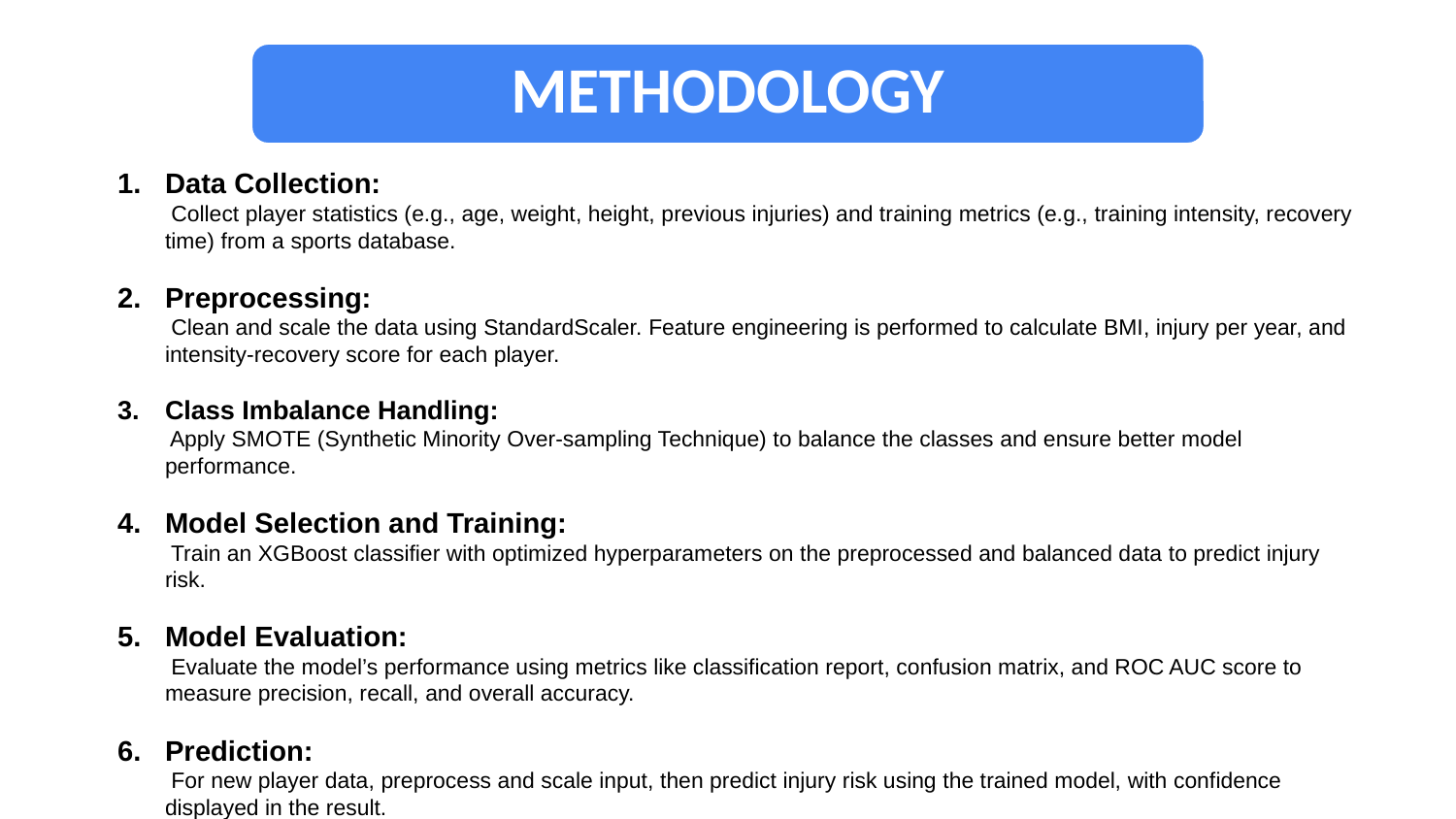

METHODOLOGY
Data Collection:
 Collect player statistics (e.g., age, weight, height, previous injuries) and training metrics (e.g., training intensity, recovery time) from a sports database.
Preprocessing:
 Clean and scale the data using StandardScaler. Feature engineering is performed to calculate BMI, injury per year, and intensity-recovery score for each player.
Class Imbalance Handling:
 Apply SMOTE (Synthetic Minority Over-sampling Technique) to balance the classes and ensure better model performance.
Model Selection and Training:
 Train an XGBoost classifier with optimized hyperparameters on the preprocessed and balanced data to predict injury risk.
Model Evaluation:
 Evaluate the model’s performance using metrics like classification report, confusion matrix, and ROC AUC score to measure precision, recall, and overall accuracy.
Prediction:
 For new player data, preprocess and scale input, then predict injury risk using the trained model, with confidence displayed in the result.